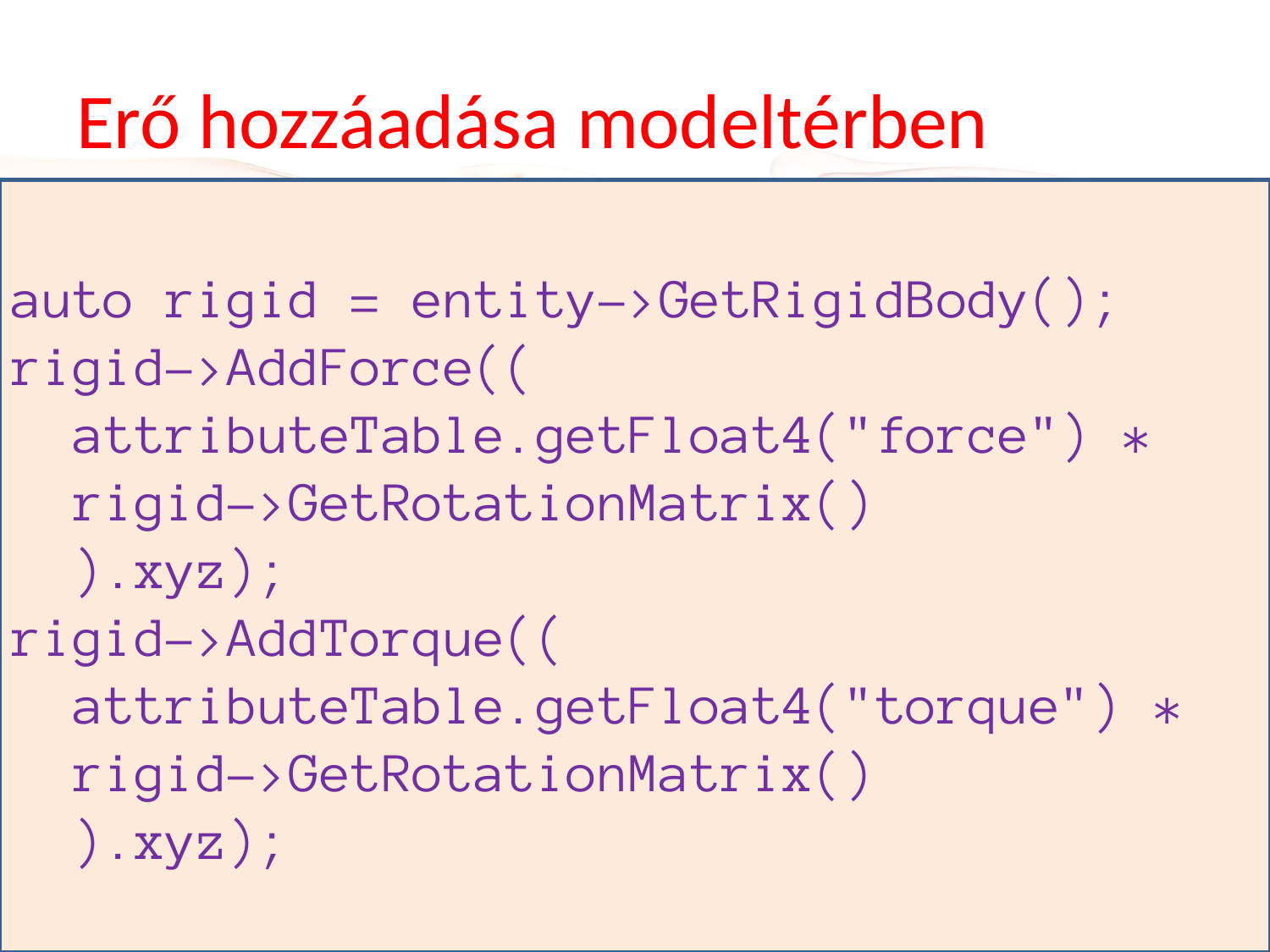

# Erő hozzáadása modeltérben
auto rigid = entity->GetRigidBody();
rigid->AddForce((
  attributeTable.getFloat4("force") *
  rigid->GetRotationMatrix()
  ).xyz);
rigid->AddTorque((
  attributeTable.getFloat4("torque") *
  rigid->GetRotationMatrix()
  ).xyz);